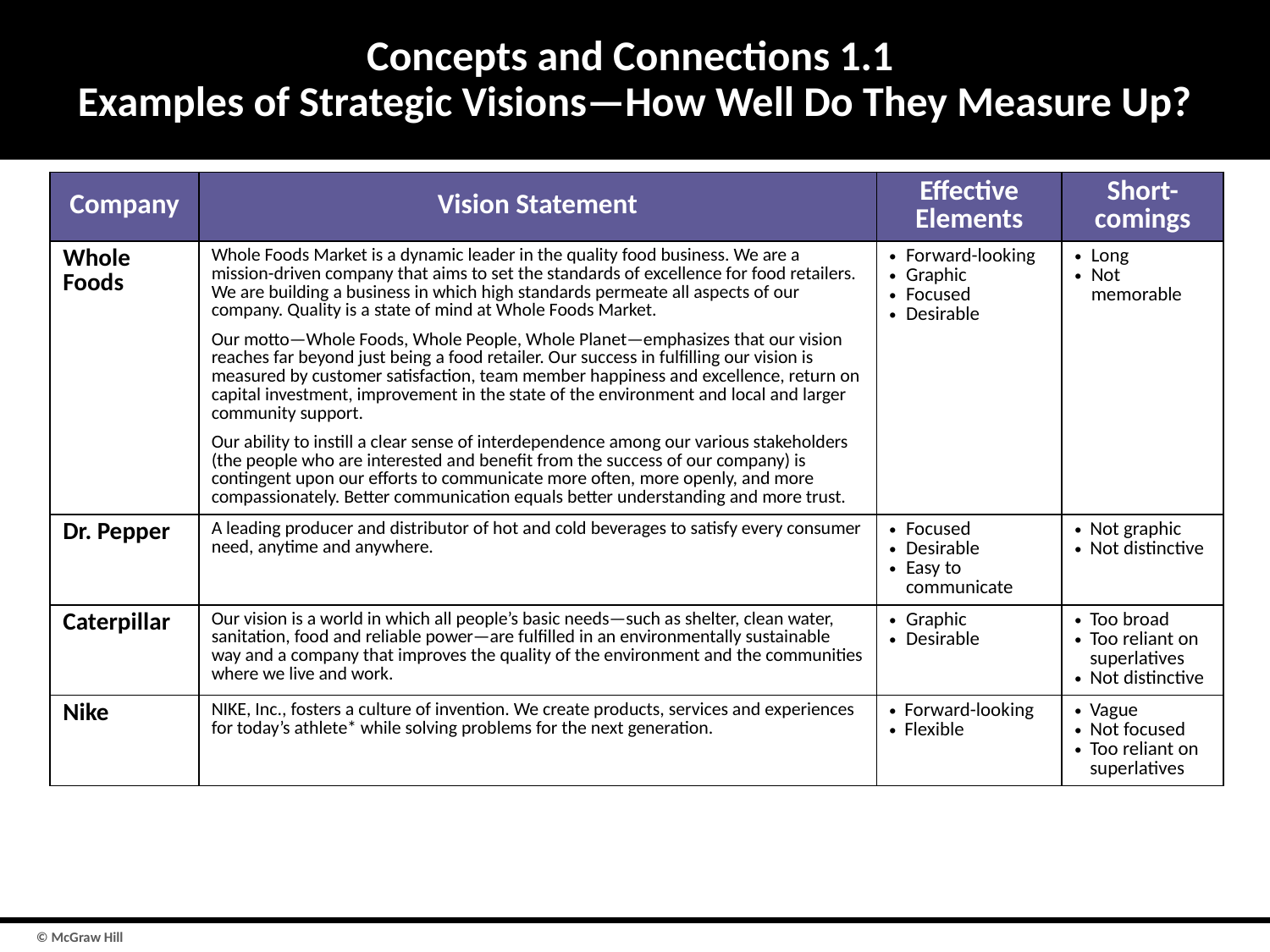

# Concepts and Connections 1.1 Examples of Strategic Visions—How Well Do They Measure Up?
| Company | Vision Statement | Effective Elements | Short-comings |
| --- | --- | --- | --- |
| Whole Foods | Whole Foods Market is a dynamic leader in the quality food business. We are a mission-driven company that aims to set the standards of excellence for food retailers. We are building a business in which high standards permeate all aspects of our company. Quality is a state of mind at Whole Foods Market. Our motto—Whole Foods, Whole People, Whole Planet—emphasizes that our vision reaches far beyond just being a food retailer. Our success in fulfilling our vision is measured by customer satisfaction, team member happiness and excellence, return on capital investment, improvement in the state of the environment and local and larger community support. Our ability to instill a clear sense of interdependence among our various stakeholders (the people who are interested and benefit from the success of our company) is contingent upon our efforts to communicate more often, more openly, and more compassionately. Better communication equals better understanding and more trust. | Forward-looking Graphic Focused Desirable | Long Not memorable |
| Dr. Pepper | A leading producer and distributor of hot and cold beverages to satisfy every consumer need, anytime and anywhere. | Focused Desirable Easy to communicate | Not graphic Not distinctive |
| Caterpillar | Our vision is a world in which all people’s basic needs—such as shelter, clean water, sanitation, food and reliable power—are fulfilled in an environmentally sustainable way and a company that improves the quality of the environment and the communities where we live and work. | Graphic Desirable | Too broad Too reliant on superlatives Not distinctive |
| Nike | NIKE, Inc., fosters a culture of invention. We create products, services and experiences for today’s athlete\* while solving problems for the next generation. | Forward-looking Flexible | Vague Not focused Too reliant on superlatives |